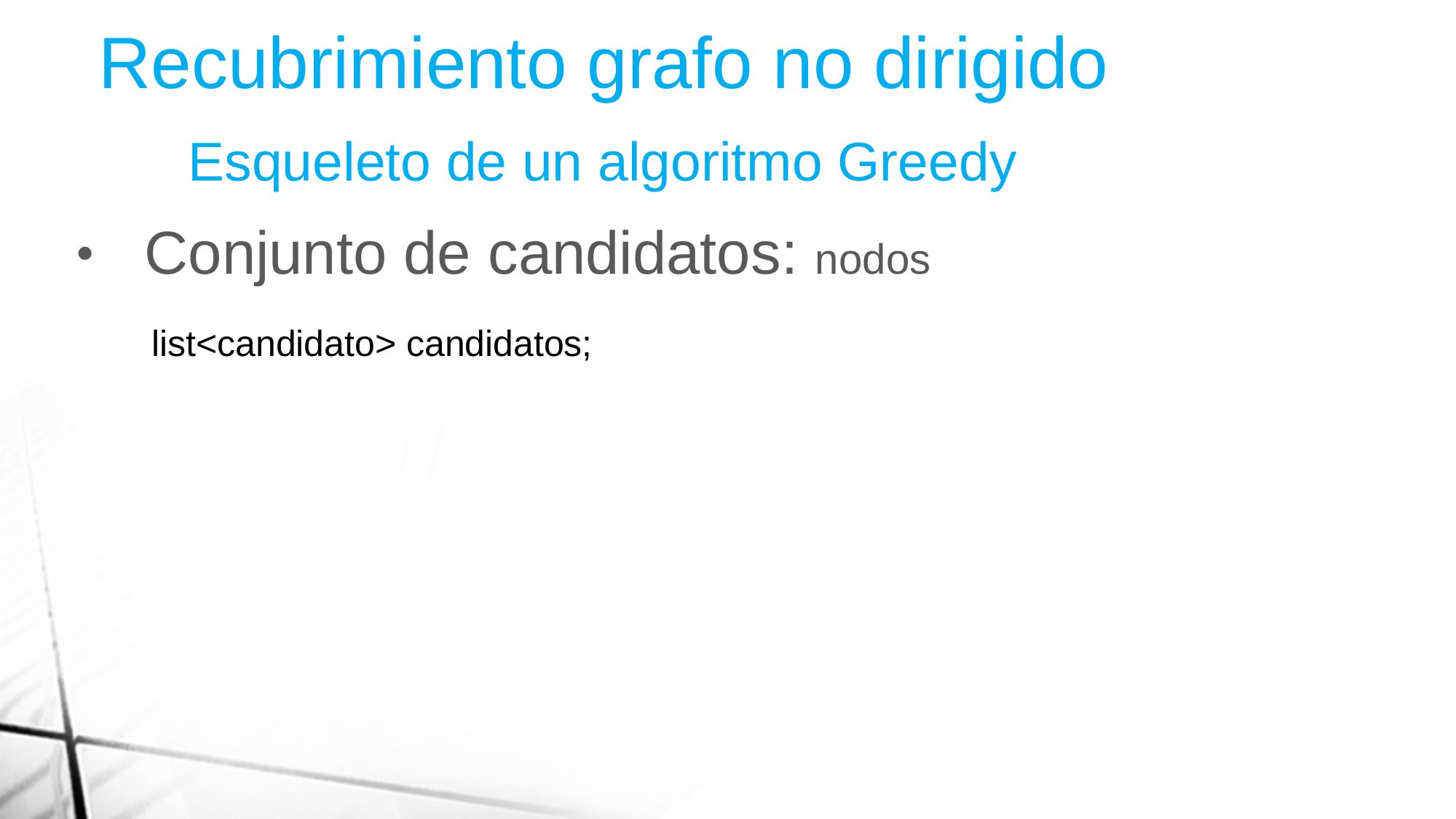

Recubrimiento grafo no dirigido
Esqueleto de un algoritmo Greedy
Conjunto de candidatos: nodos
list<candidato> candidatos;